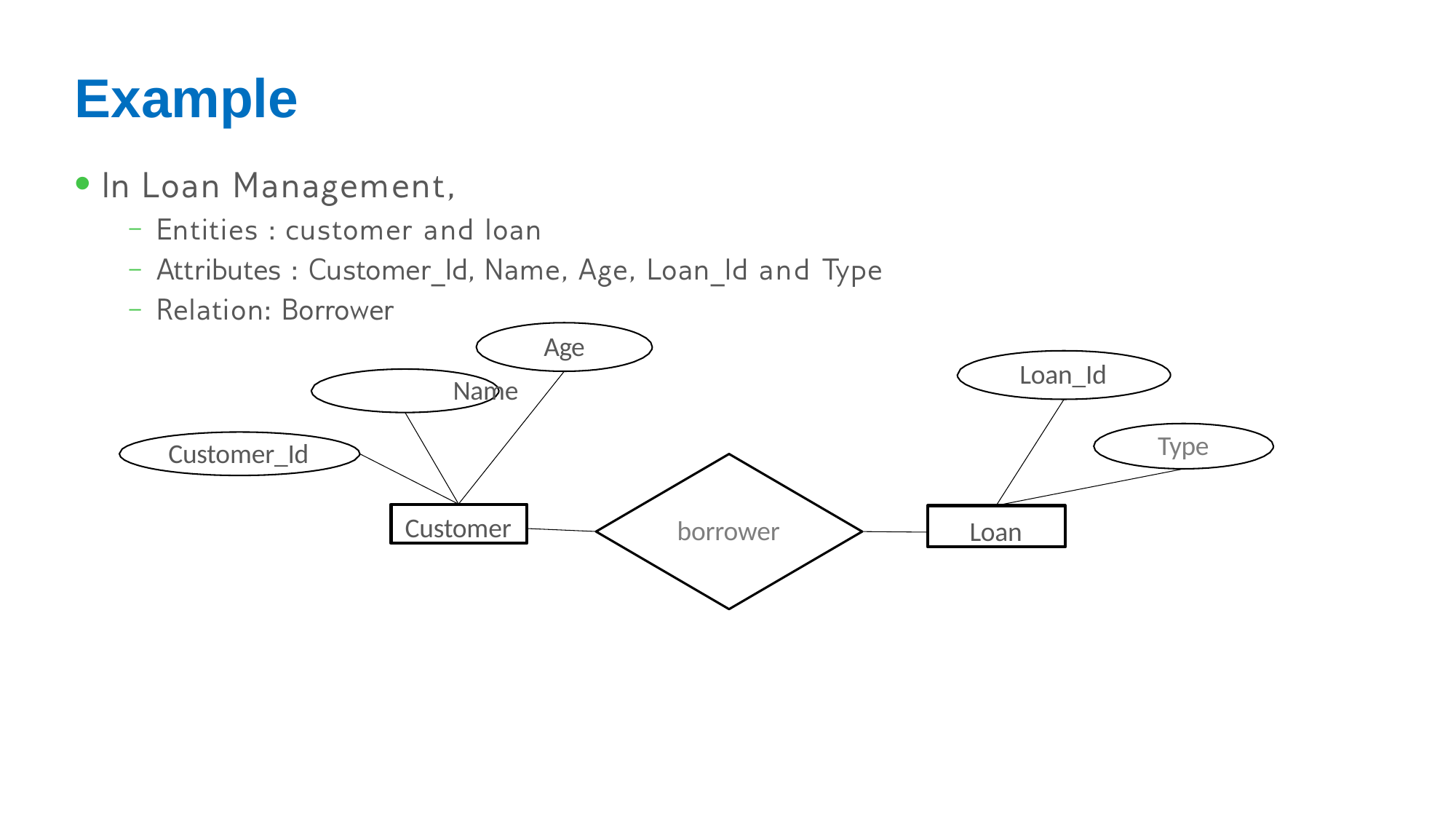

# Example
In Loan Management,
Entities : customer and loan
Attributes : Customer_Id, Name, Age, Loan_Id and Type
Relation: Borrower
Age
Name

Loan_Id

Type

Customer_Id

Customer
Loan
borrower